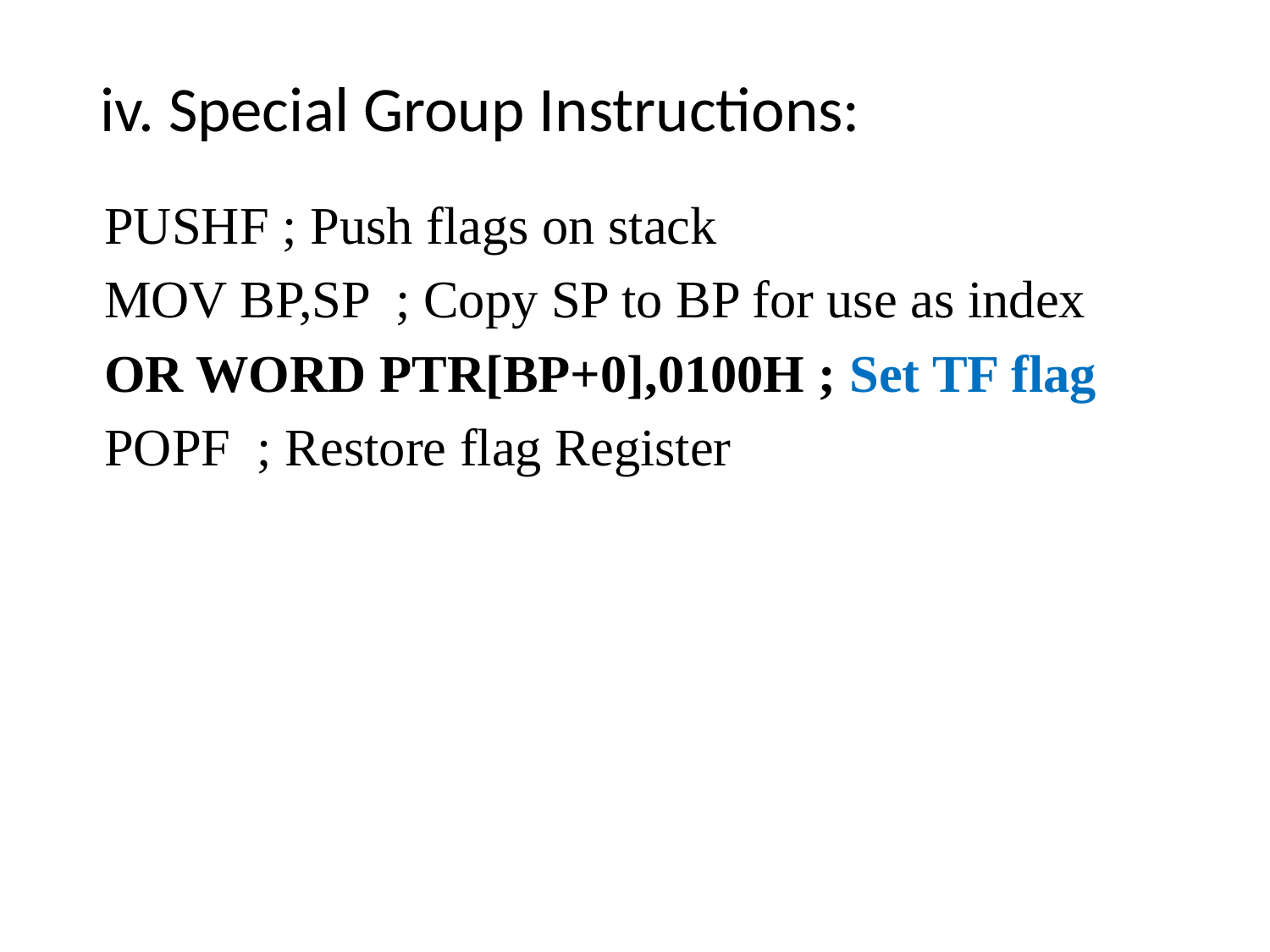

# iv. Special Group Instructions:
PUSHF ; Push flags on stack
MOV BP,SP  ; Copy SP to BP for use as index
OR WORD PTR[BP+0],0100H ; Set TF flag
POPF  ; Restore flag Register
27